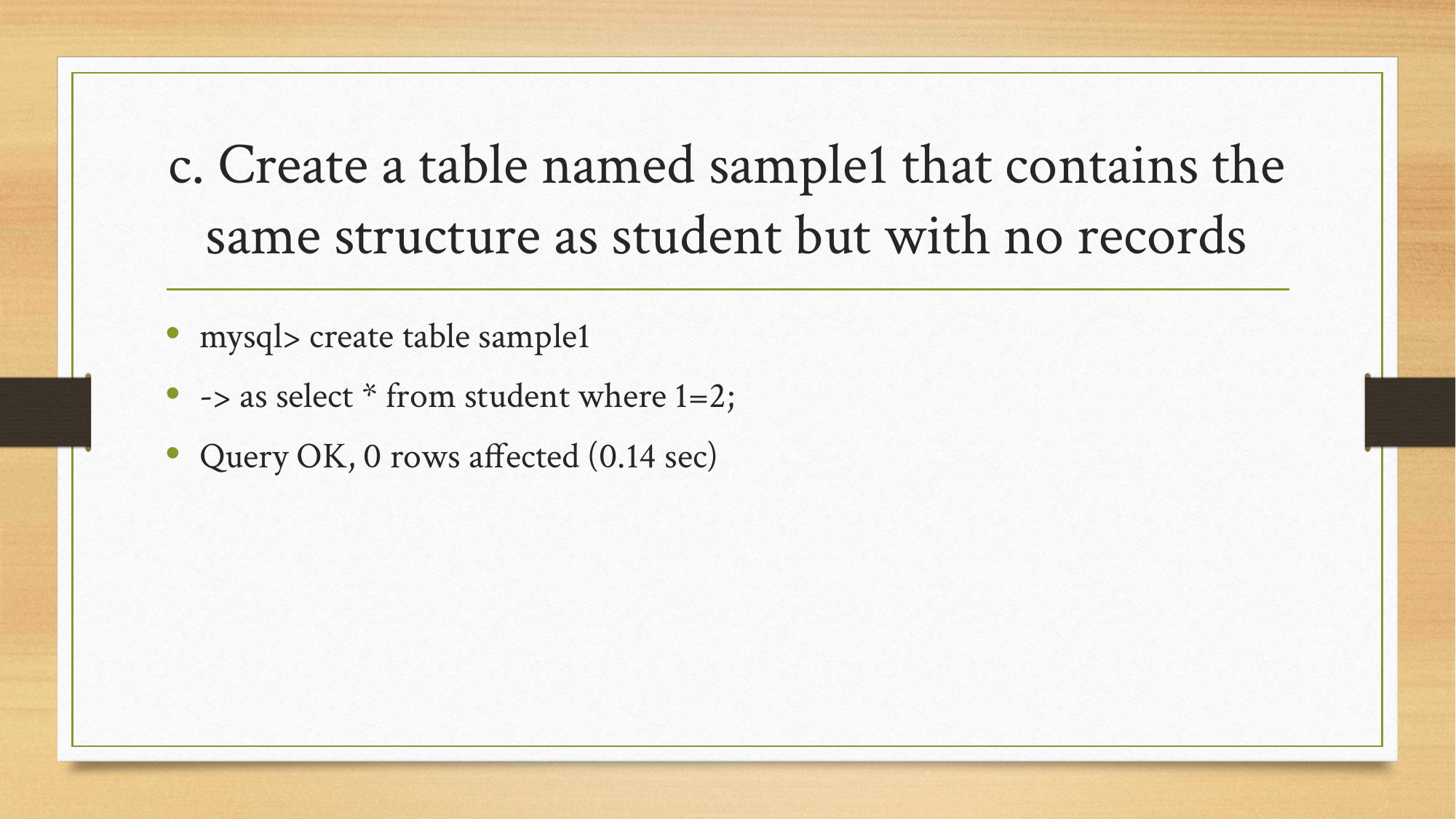

# c. Create a table named sample1 that contains the same structure as student but with no records
mysql> create table sample1
-> as select * from student where 1=2;
Query OK, 0 rows affected (0.14 sec)